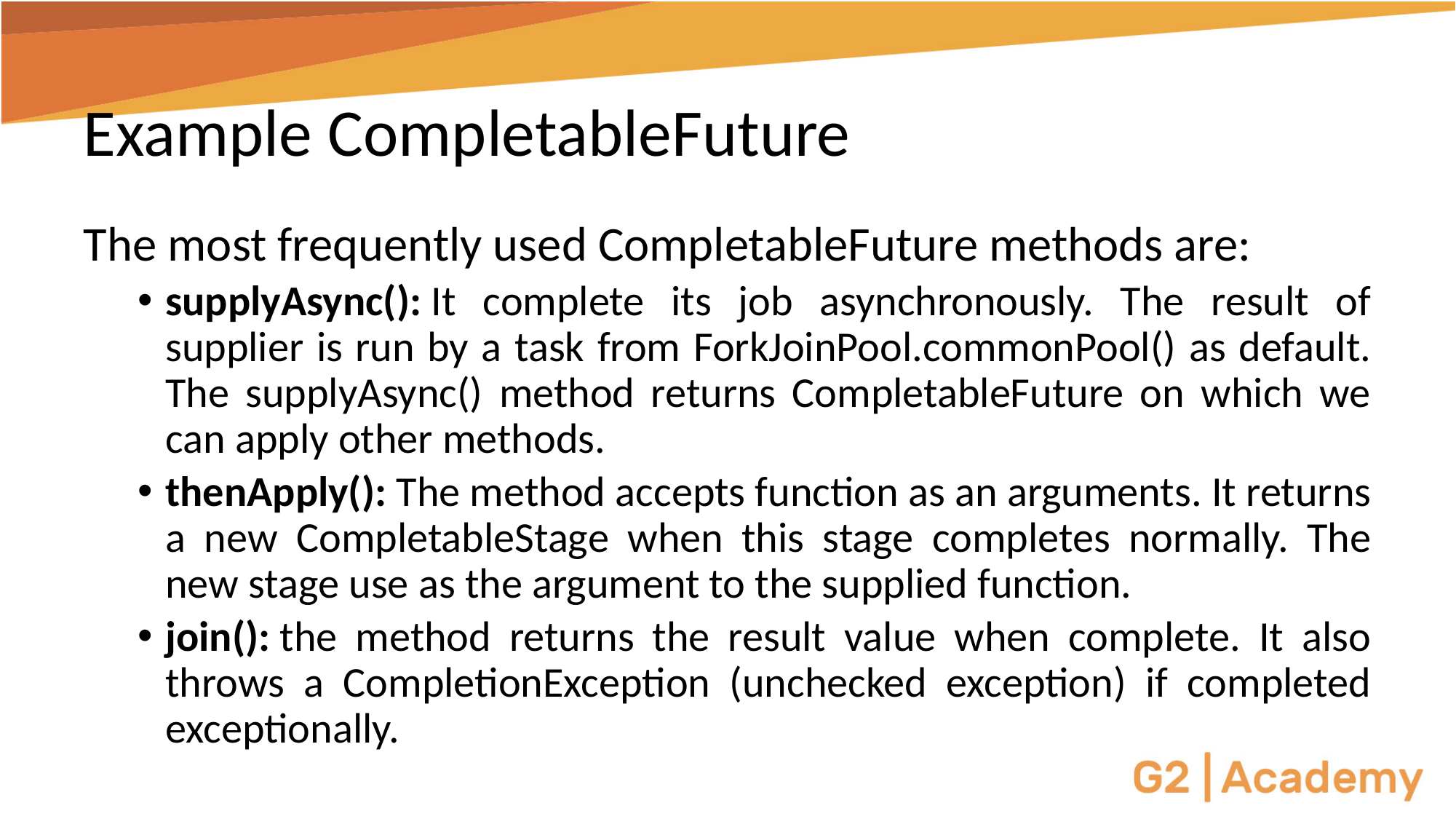

# Example CompletableFuture
The most frequently used CompletableFuture methods are:
supplyAsync(): It complete its job asynchronously. The result of supplier is run by a task from ForkJoinPool.commonPool() as default. The supplyAsync() method returns CompletableFuture on which we can apply other methods.
thenApply(): The method accepts function as an arguments. It returns a new CompletableStage when this stage completes normally. The new stage use as the argument to the supplied function.
join(): the method returns the result value when complete. It also throws a CompletionException (unchecked exception) if completed exceptionally.